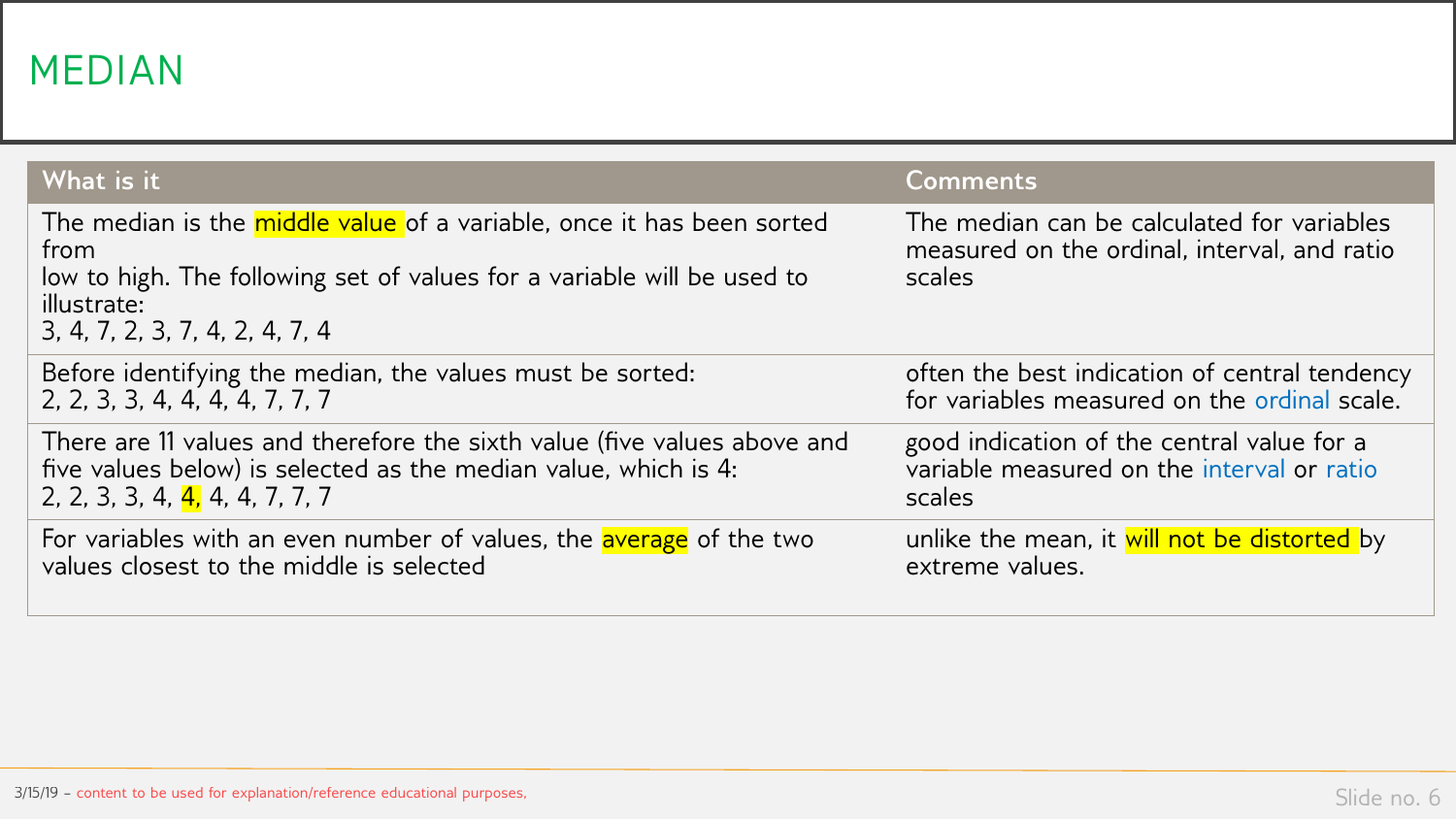

# Median
| What is it | Comments |
| --- | --- |
| The median is the middle value of a variable, once it has been sorted from low to high. The following set of values for a variable will be used to illustrate: 3, 4, 7, 2, 3, 7, 4, 2, 4, 7, 4 | The median can be calculated for variables measured on the ordinal, interval, and ratio scales |
| Before identifying the median, the values must be sorted: 2, 2, 3, 3, 4, 4, 4, 4, 7, 7, 7 | often the best indication of central tendency for variables measured on the ordinal scale. |
| There are 11 values and therefore the sixth value (five values above and five values below) is selected as the median value, which is 4: 2, 2, 3, 3, 4, 4, 4, 4, 7, 7, 7 | good indication of the central value for a variable measured on the interval or ratio scales |
| For variables with an even number of values, the average of the two values closest to the middle is selected | unlike the mean, it will not be distorted by extreme values. |
3/15/19 – content to be used for explanation/reference educational purposes,
Slide no. 6